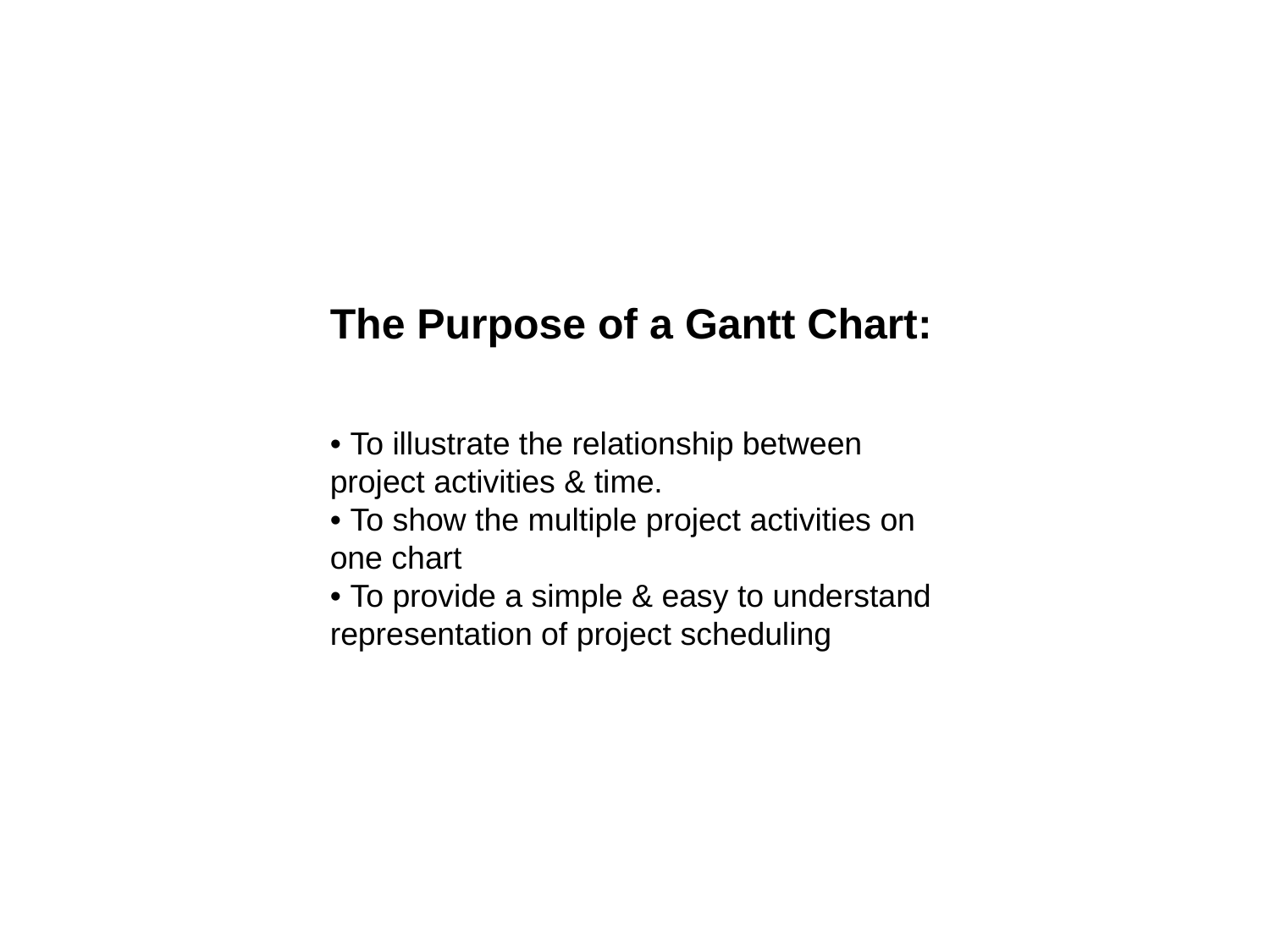

The Purpose of a Gantt Chart:

• To illustrate the relationship between project activities & time.
• To show the multiple project activities on one chart
• To provide a simple & easy to understand representation of project scheduling